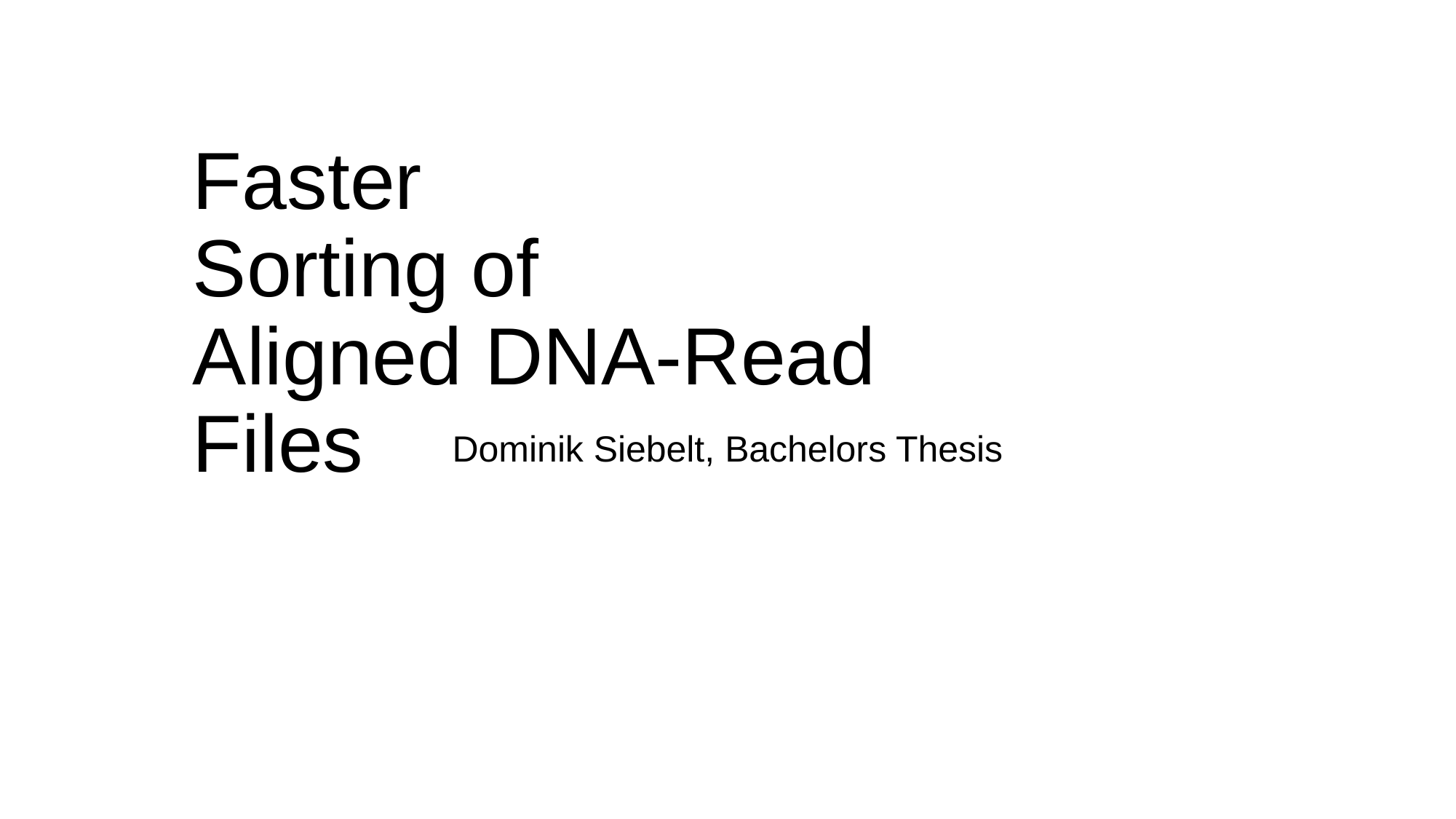

# Faster Sorting of Aligned DNA-Read Files
Dominik Siebelt, Bachelors Thesis